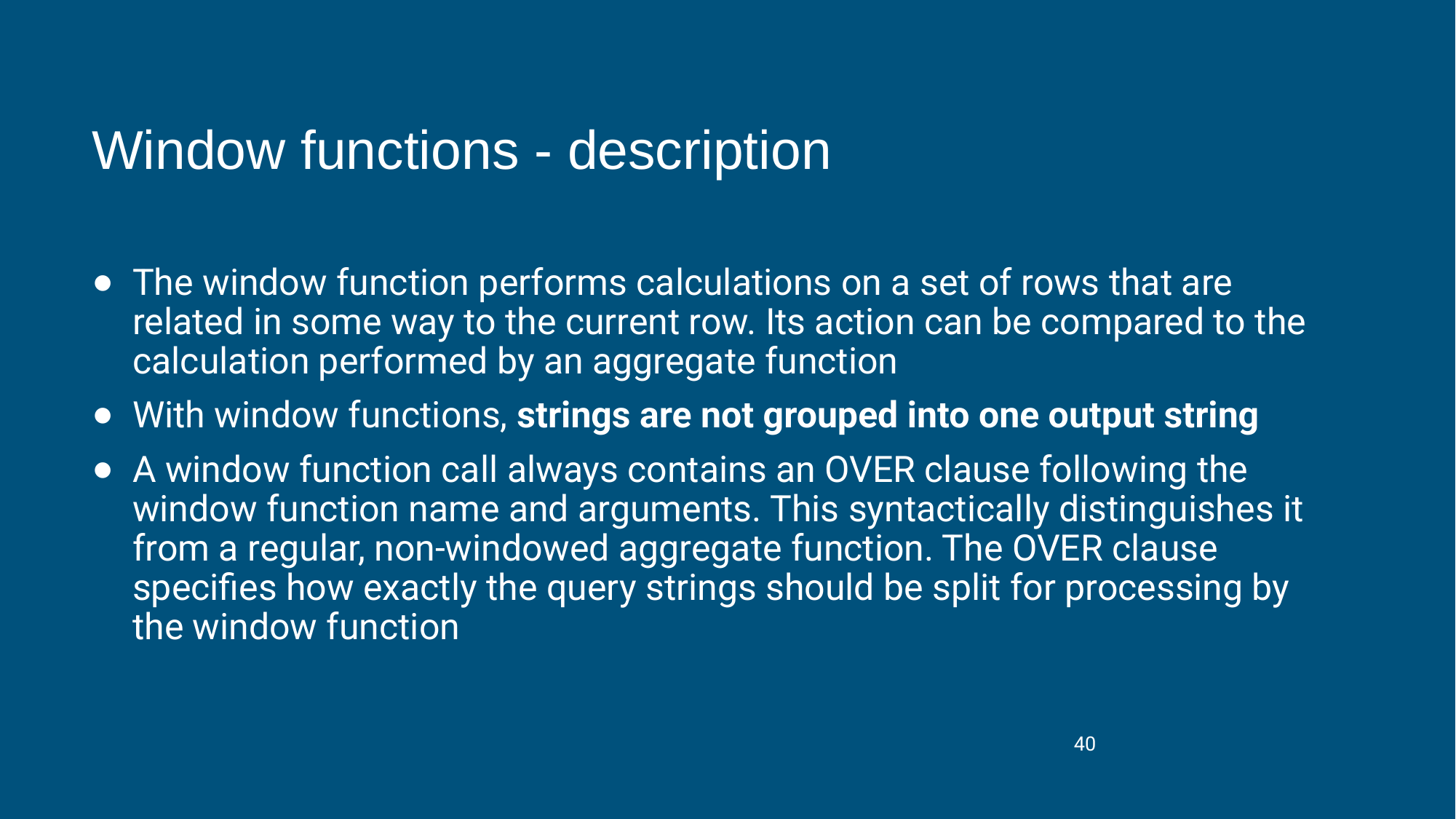

# Window functions - description
The window function performs calculations on a set of rows that are related in some way to the current row. Its action can be compared to the calculation performed by an aggregate function
With window functions, strings are not grouped into one output string
A window function call always contains an OVER clause following the window function name and arguments. This syntactically distinguishes it from a regular, non-windowed aggregate function. The OVER clause specifies how exactly the query strings should be split for processing by the window function
40